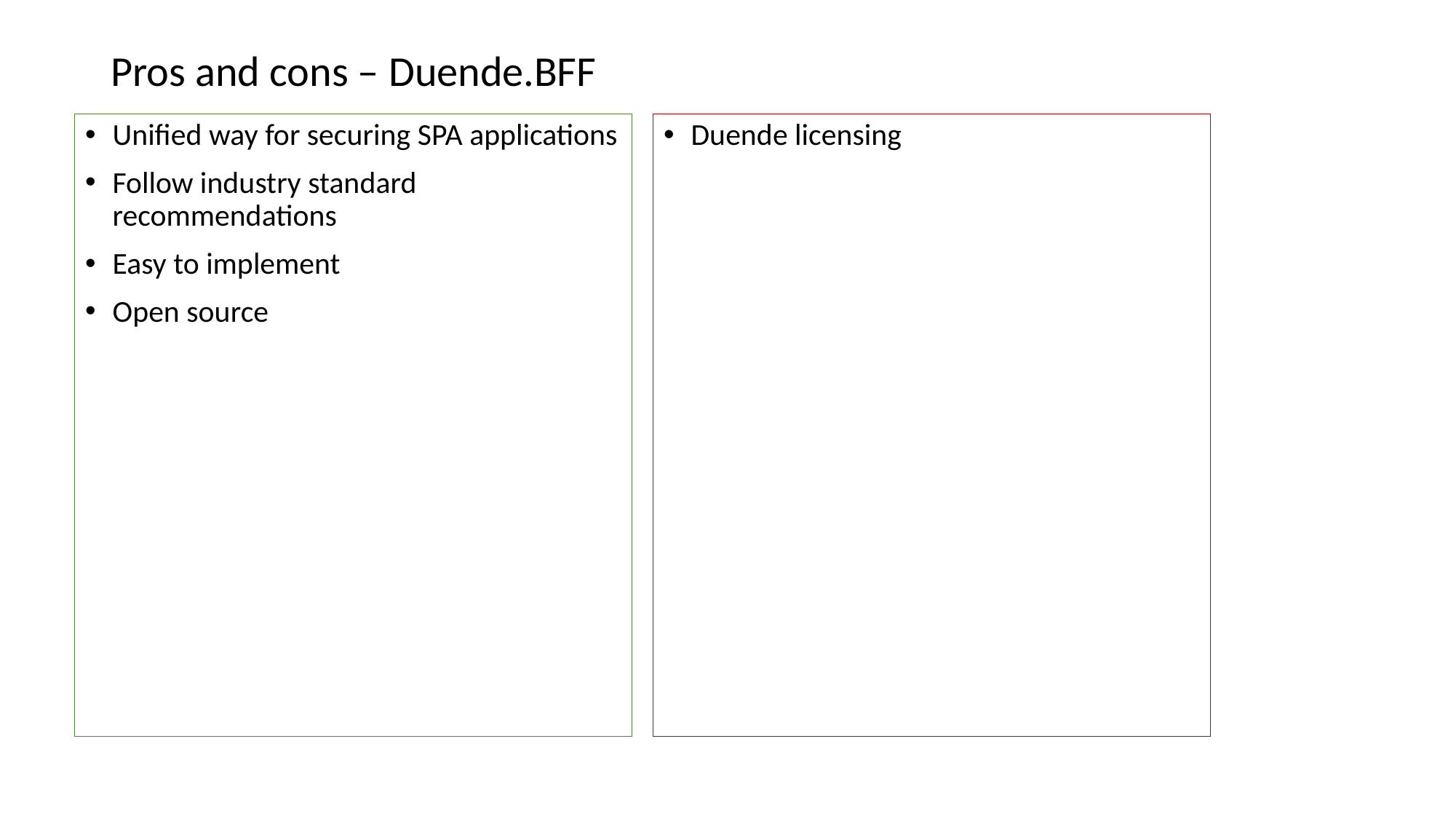

# Pros and cons – Duende.BFF
Unified way for securing SPA applications
Follow industry standard recommendations
Easy to implement
Open source
Duende licensing